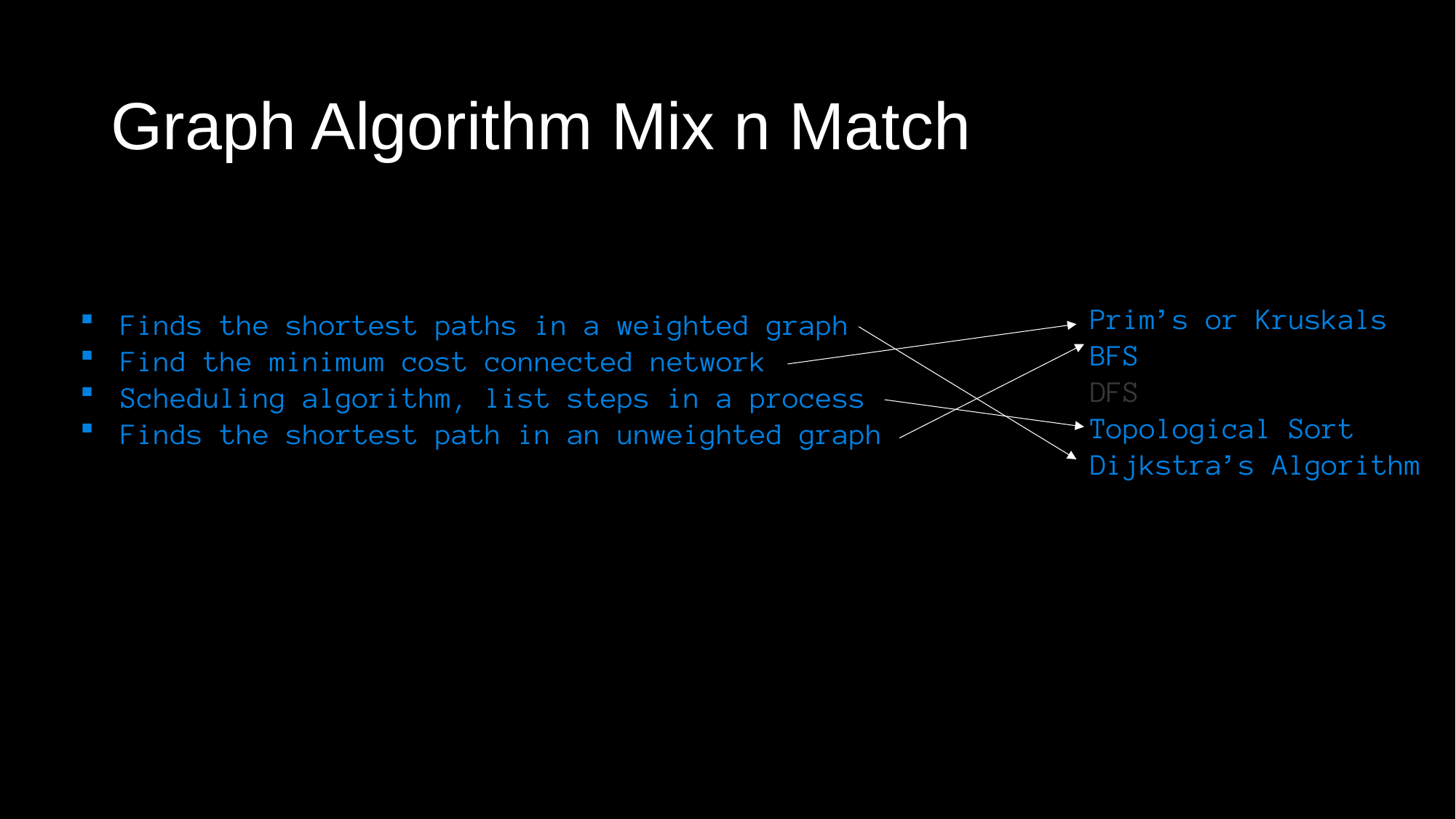

# Graph Algorithm Mix n Match
Finds the shortest paths in a weighted graph
Find the minimum cost connected network
Scheduling algorithm, list steps in a process
Finds the shortest path in an unweighted graph

Prim’s or Kruskals
BFS
DFS
Topological Sort
Dijkstra’s Algorithm